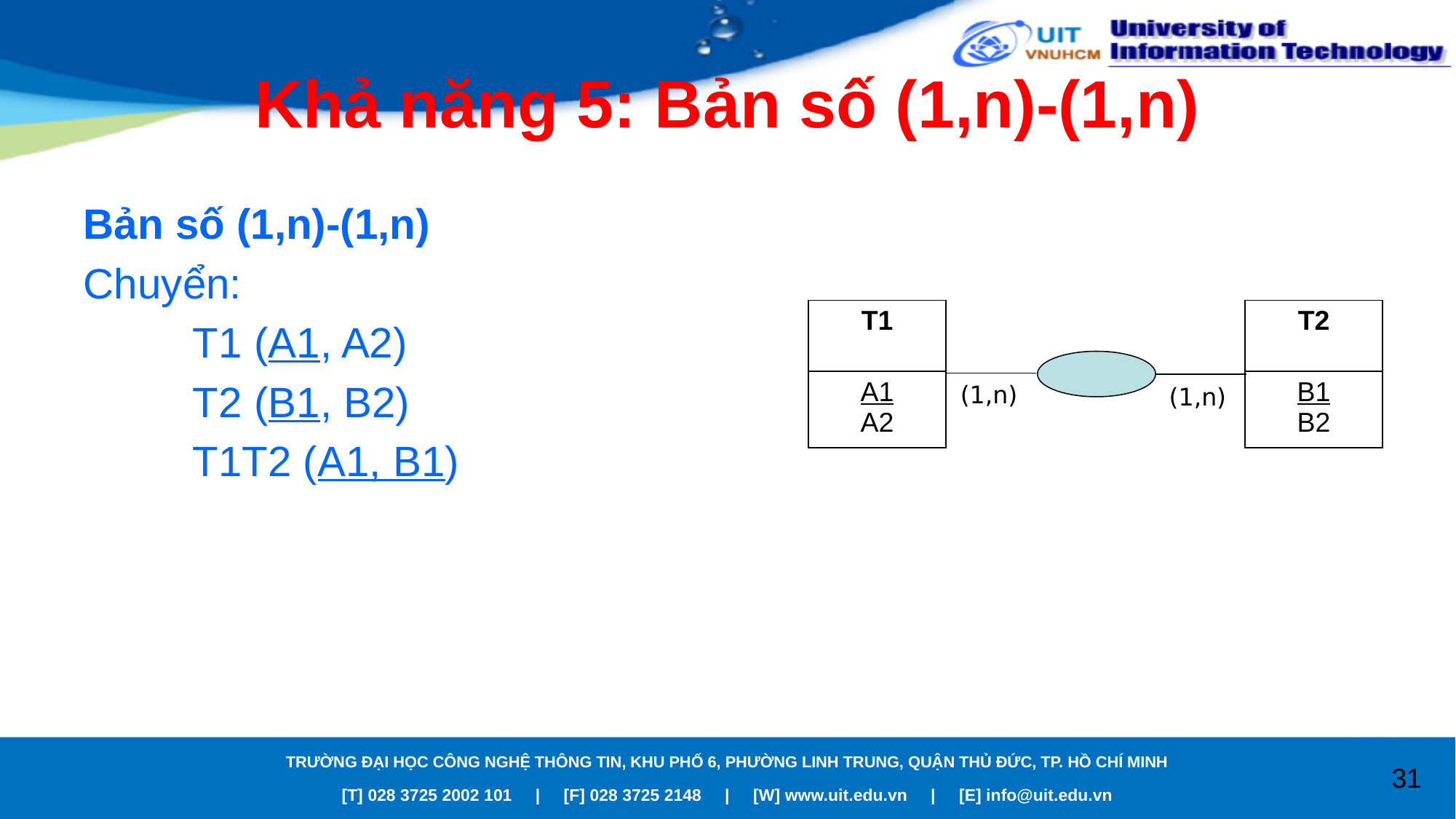

# Khả năng 5: Bản số (1,n)-(1,n)
Bản số (1,n)-(1,n)
Chuyển:
	T1 (A1, A2)
	T2 (B1, B2)
	T1T2 (A1, B1)

| T1 |
| --- |
| A1 A2 |
| T2 |
| --- |
| B1 B2 |

(1,n)
(1,n)